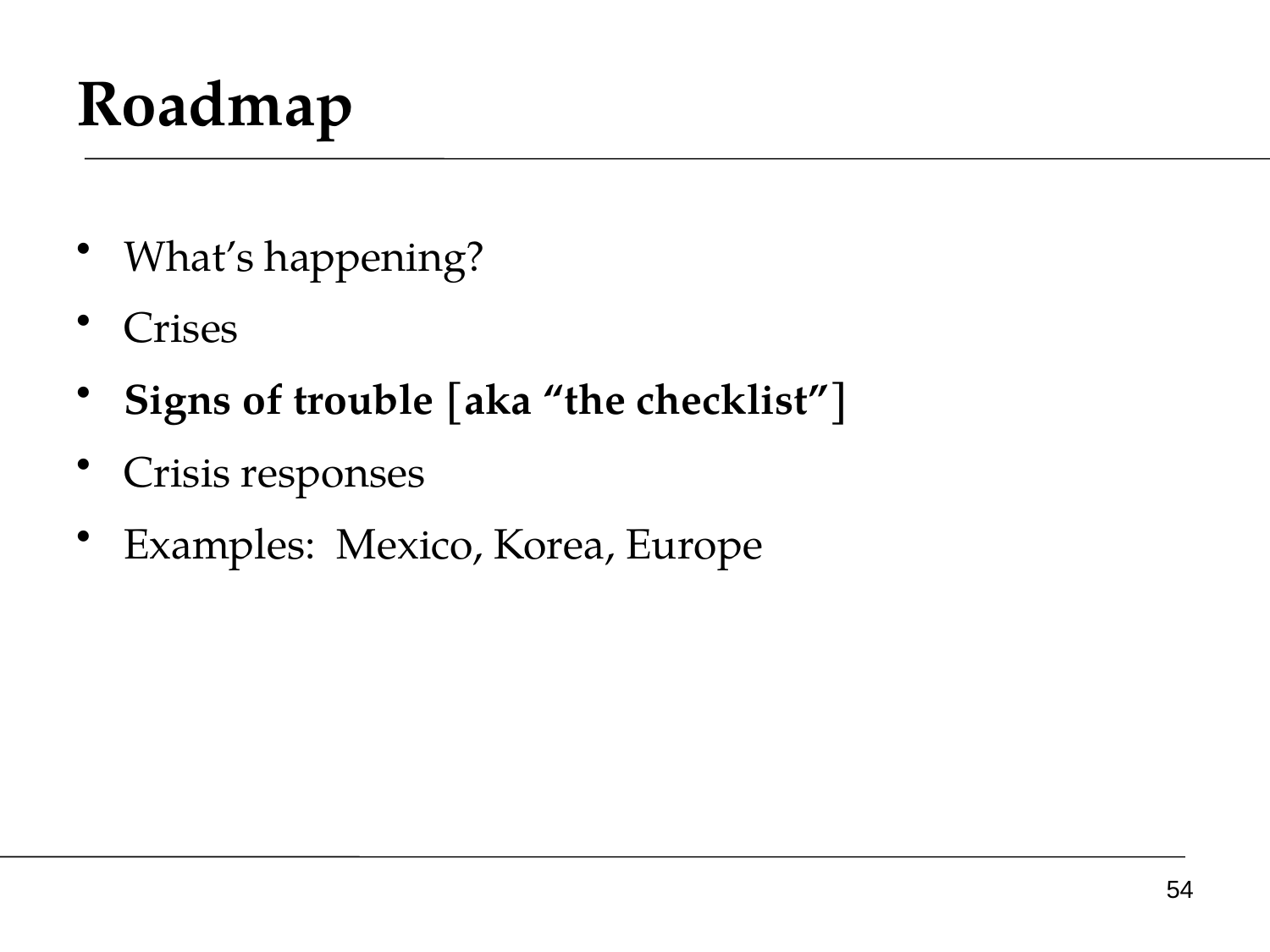

# Roadmap
What’s happening?
Crises
Signs of trouble [aka “the checklist”]
Crisis responses
Examples:  Mexico, Korea, Europe
54